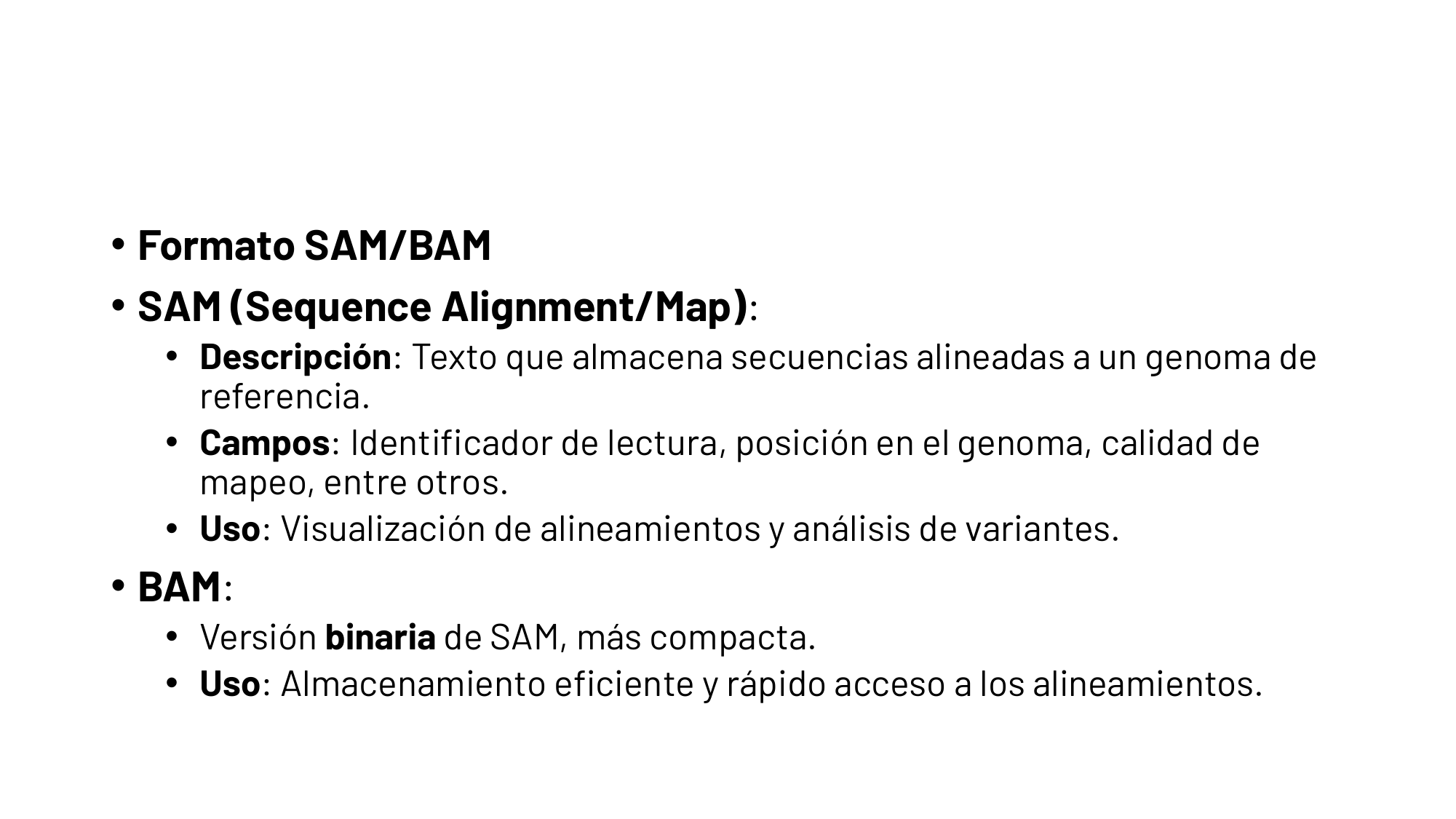

#
Formato SAM/BAM
SAM (Sequence Alignment/Map):
Descripción: Texto que almacena secuencias alineadas a un genoma de referencia.
Campos: Identificador de lectura, posición en el genoma, calidad de mapeo, entre otros.
Uso: Visualización de alineamientos y análisis de variantes.
BAM:
Versión binaria de SAM, más compacta.
Uso: Almacenamiento eficiente y rápido acceso a los alineamientos.